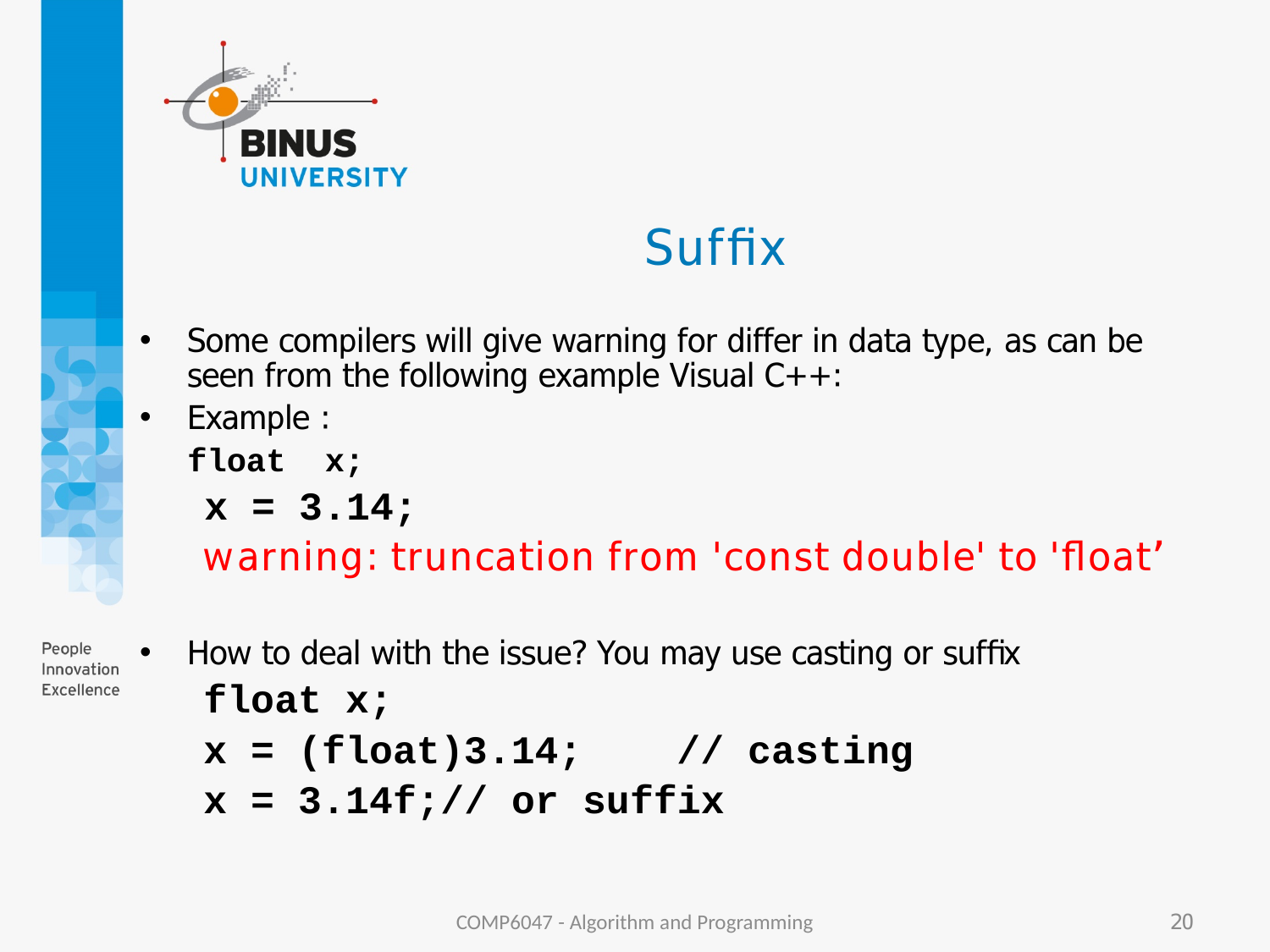

# Suffix
Some compilers will give warning for differ in data type, as can be seen from the following example Visual C++:
Example :
		float  x;
		x = 3.14;
warning: truncation from 'const double' to 'float’

How to deal with the issue? You may use casting or suffix
float x;
x = (float)3.14;	// casting
x = 3.14f;			// or suffix

COMP6047 - Algorithm and Programming
20